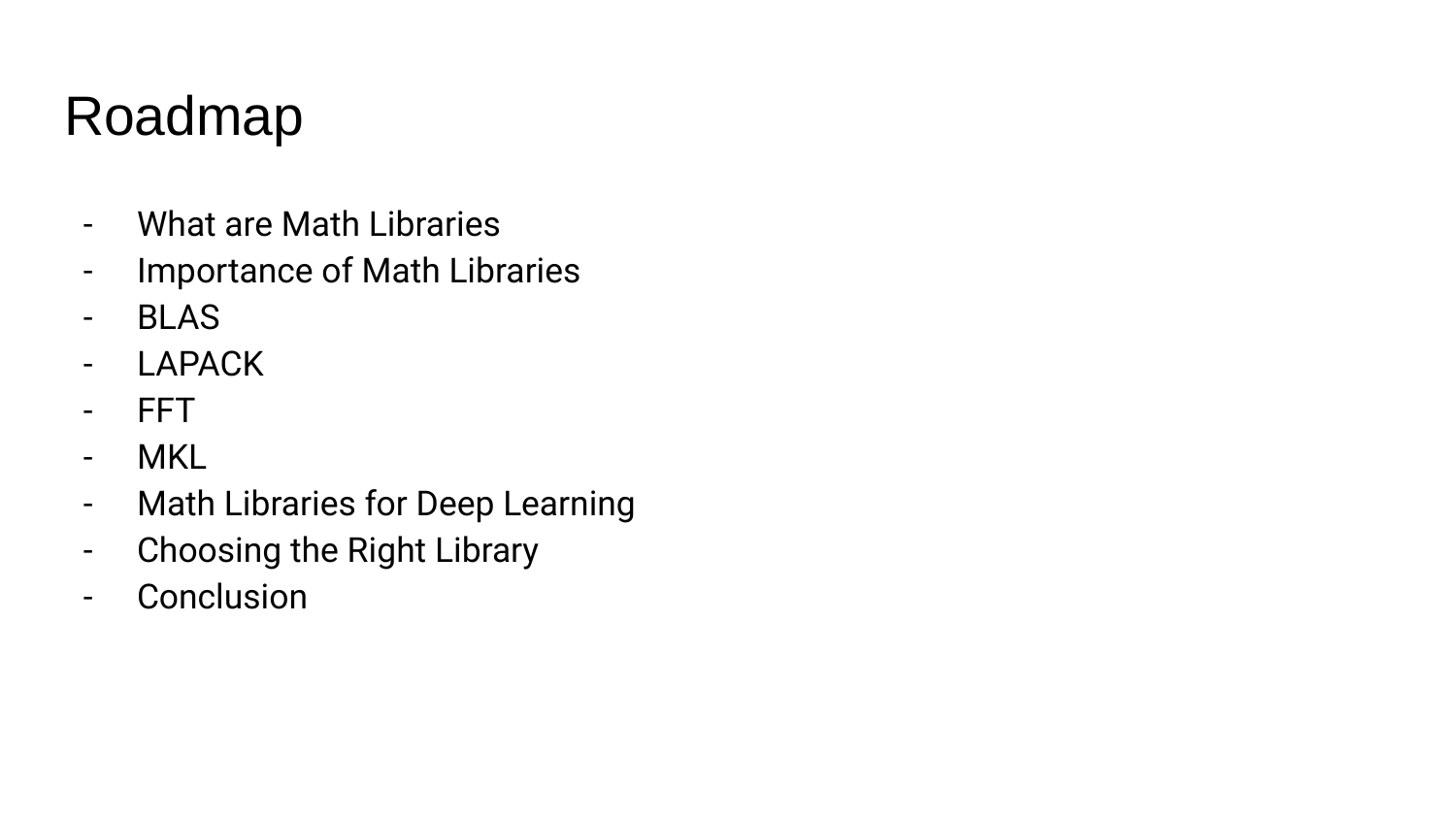

# Roadmap
What are Math Libraries
Importance of Math Libraries
BLAS
LAPACK
FFT
MKL
Math Libraries for Deep Learning
Choosing the Right Library
Conclusion